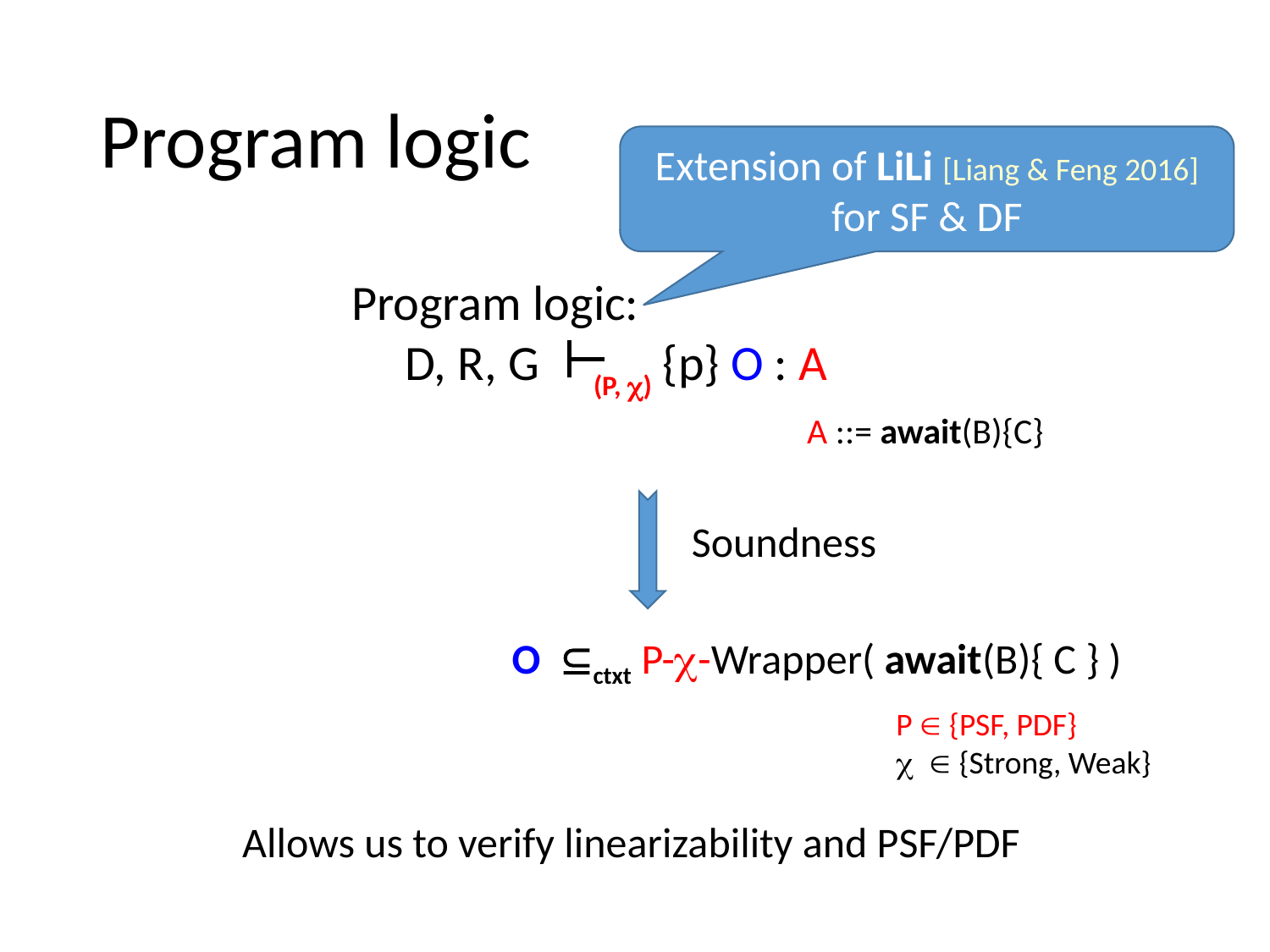

# Program logic
Extension of LiLi [Liang & Feng 2016] for SF & DF
Program logic:
D, R, G
{p} O : A
(P, χ)
A ::= await(B){C}
Soundness

O lin. + progress P  ⇔   O  ⊆ctxt P-χ-Wrapper( await(B){ C } )
P ∈ {PSF, PDF}
χ ∈ {Strong, Weak}
Allows us to verify linearizability and PSF/PDF